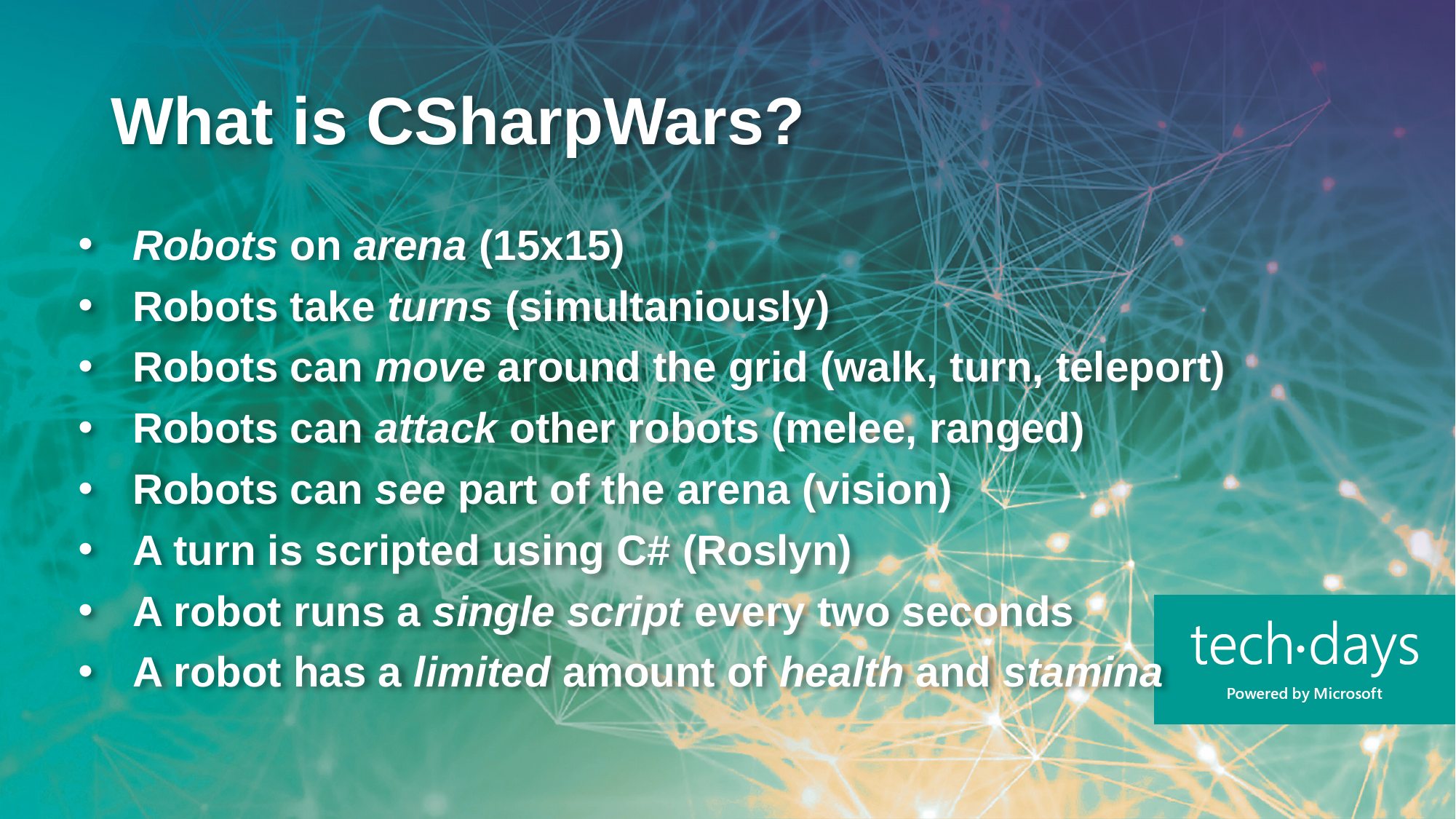

# What is CSharpWars?
Robots on arena (15x15)
Robots take turns (simultaniously)
Robots can move around the grid (walk, turn, teleport)
Robots can attack other robots (melee, ranged)
Robots can see part of the arena (vision)
A turn is scripted using C# (Roslyn)
A robot runs a single script every two seconds
A robot has a limited amount of health and stamina